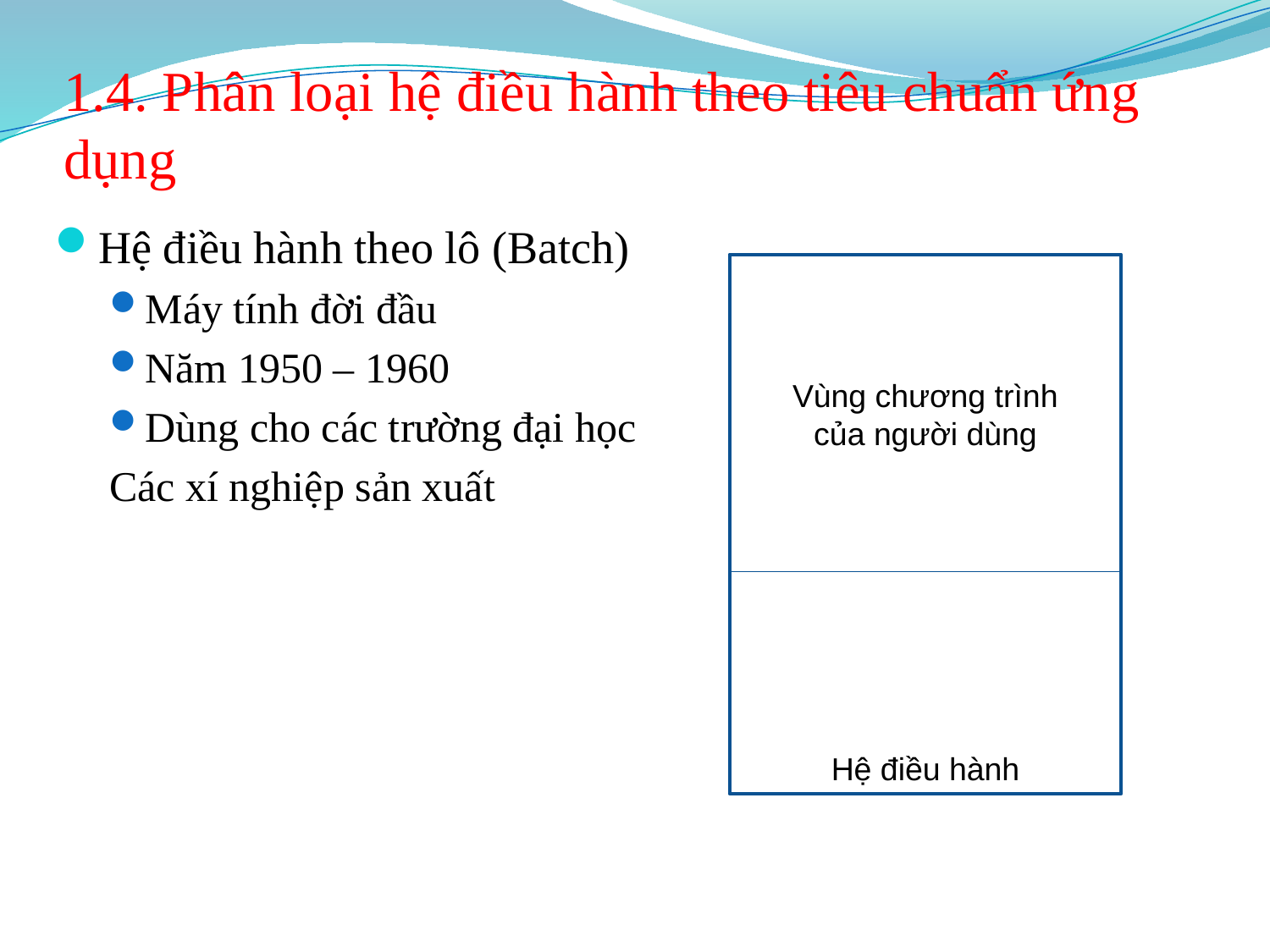

# 1.4. Phân loại hệ điều hành theo tiêu chuẩn ứng dụng
Hệ điều hành theo lô (Batch)
Máy tính đời đầu
Năm 1950 – 1960
Dùng cho các trường đại học
Các xí nghiệp sản xuất

12n1gxvP4doKc4QrNVRNnmmBLWfk8SgfQF
Vùng chương trình của người dùng
Hệ điều hành